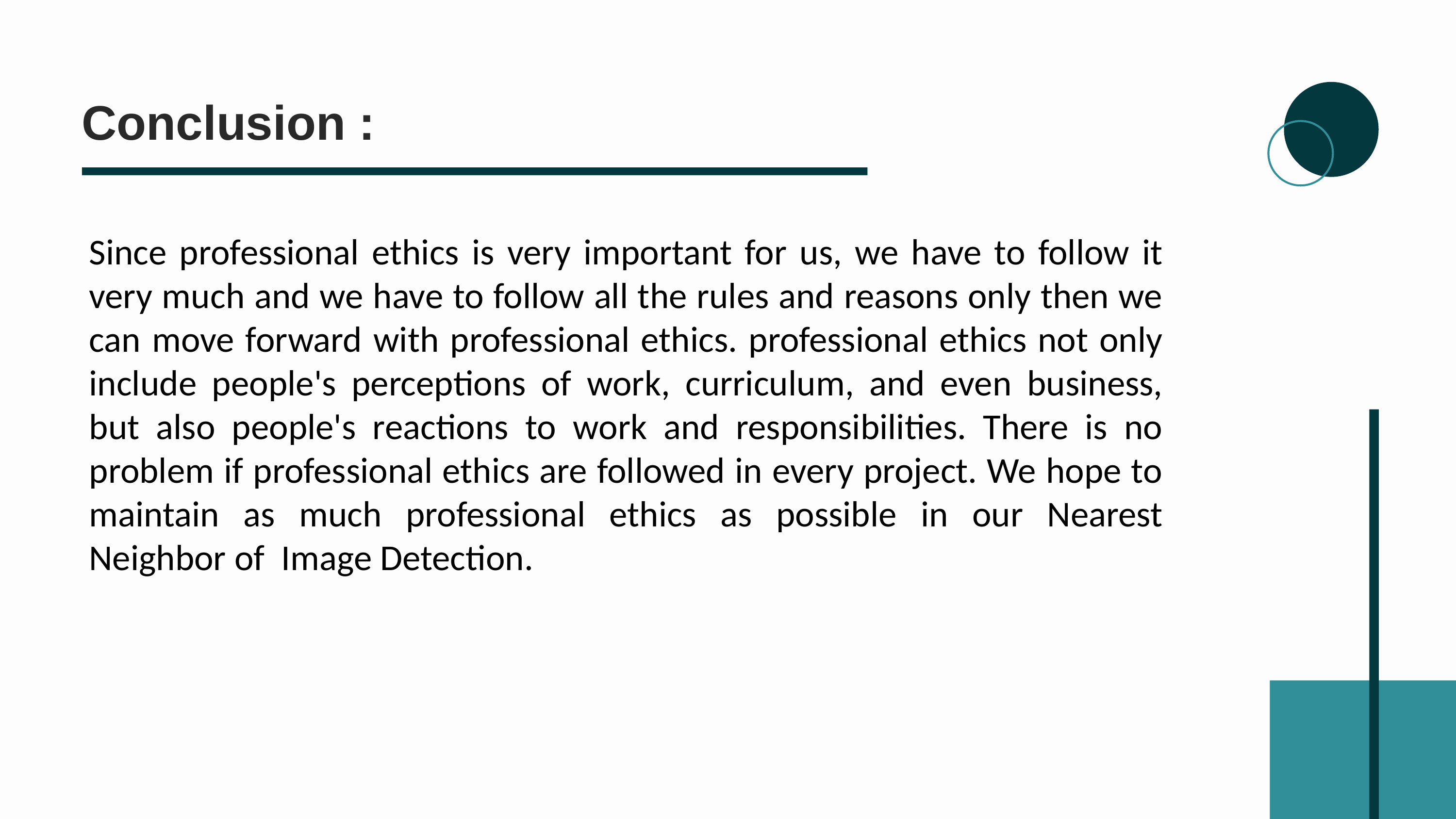

Conclusion :

Since professional ethics is very important for us, we have to follow it very much and we have to follow all the rules and reasons only then we can move forward with professional ethics. professional ethics not only include people's perceptions of work, curriculum, and even business, but also people's reactions to work and responsibilities. There is no problem if professional ethics are followed in every project. We hope to maintain as much professional ethics as possible in our Nearest Neighbor of  Image Detection.